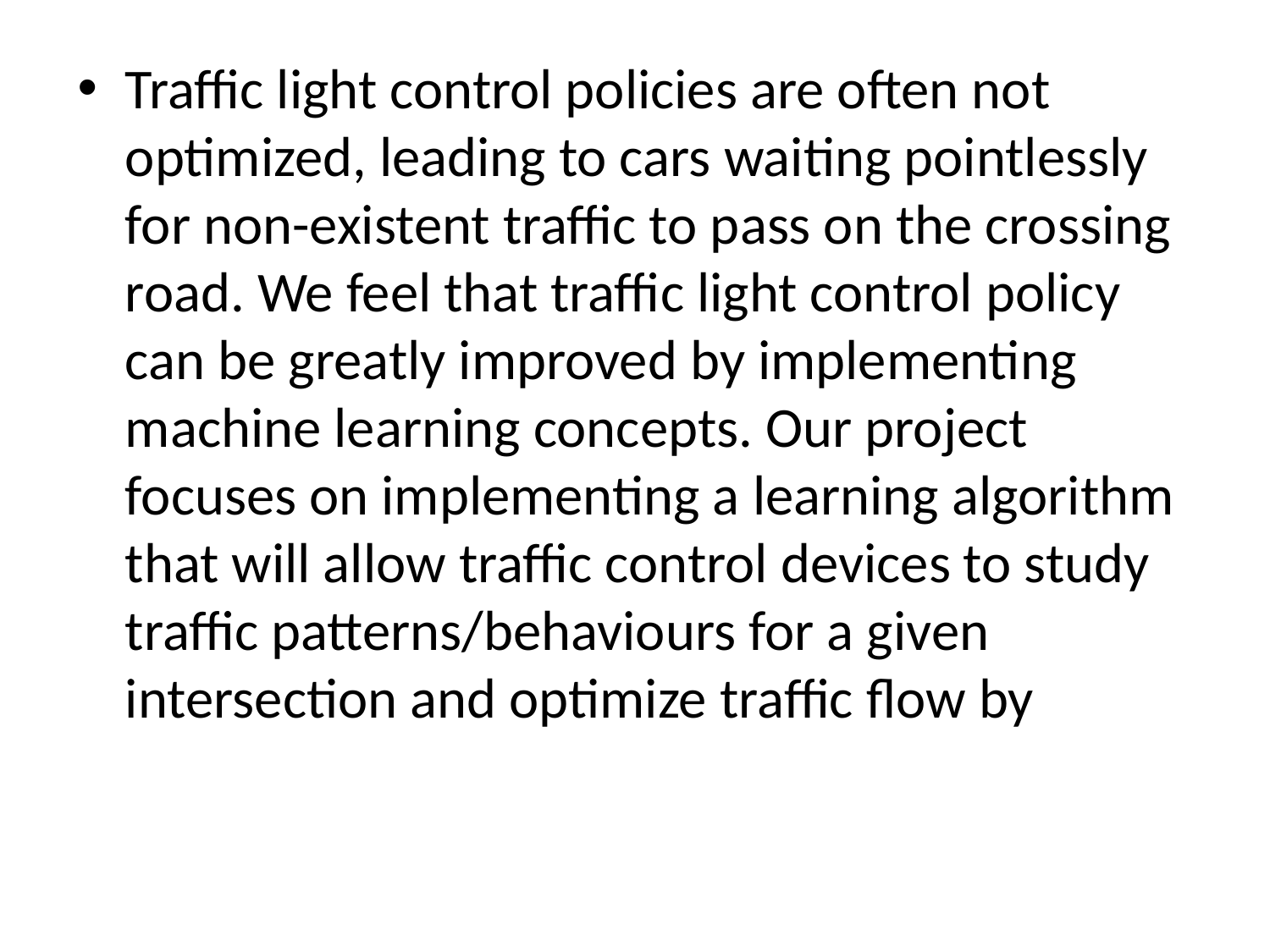

Traffic light control policies are often not optimized, leading to cars waiting pointlessly for non-existent traffic to pass on the crossing road. We feel that traffic light control policy can be greatly improved by implementing machine learning concepts. Our project focuses on implementing a learning algorithm that will allow traffic control devices to study traffic patterns/behaviours for a given intersection and optimize traffic flow by